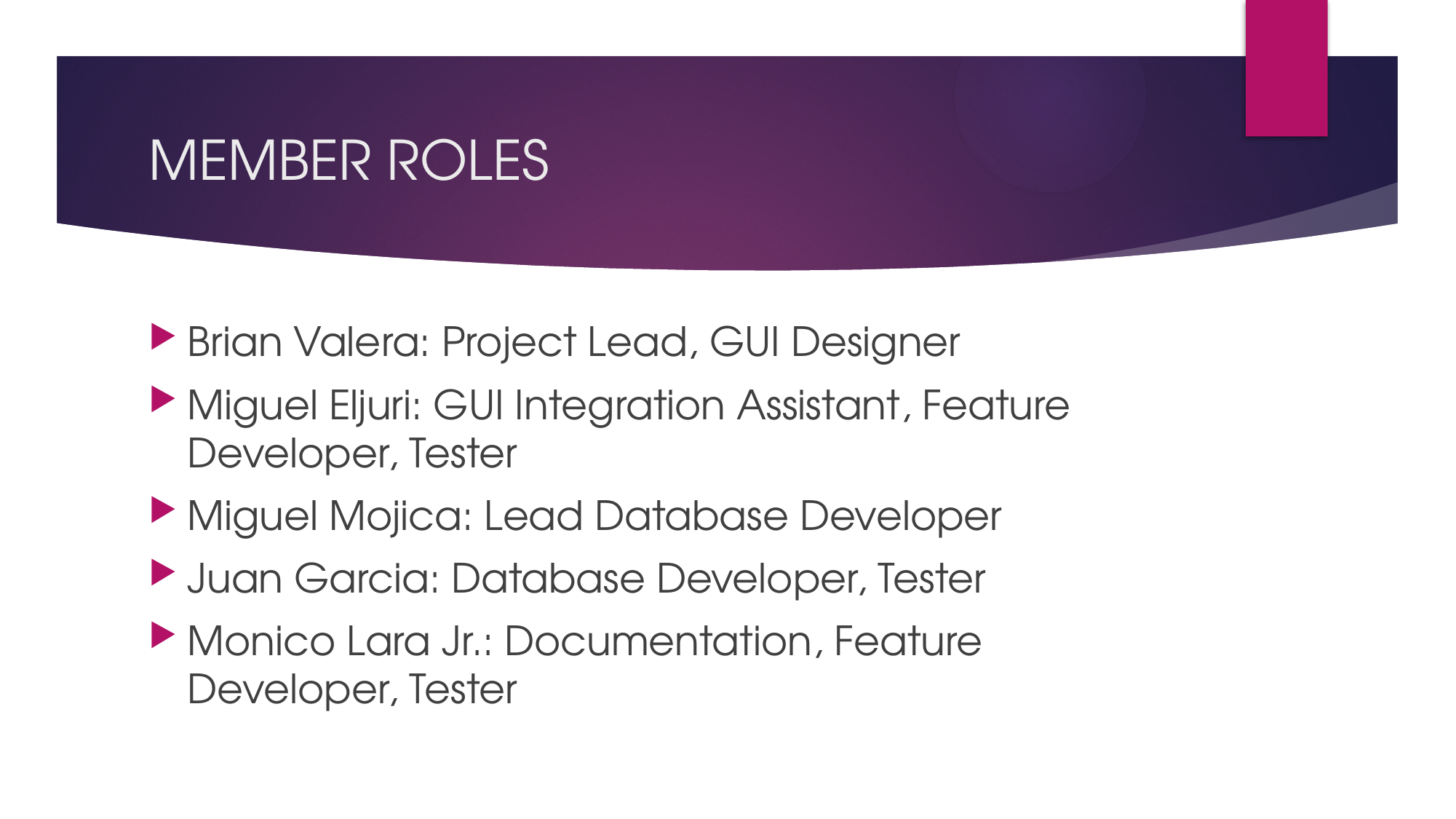

# MEMBER ROLES
Brian Valera: Project Lead, GUI Designer
Miguel Eljuri: GUI Integration Assistant, Feature Developer, Tester
Miguel Mojica: Lead Database Developer
Juan Garcia: Database Developer, Tester
Monico Lara Jr.: Documentation, Feature Developer, Tester